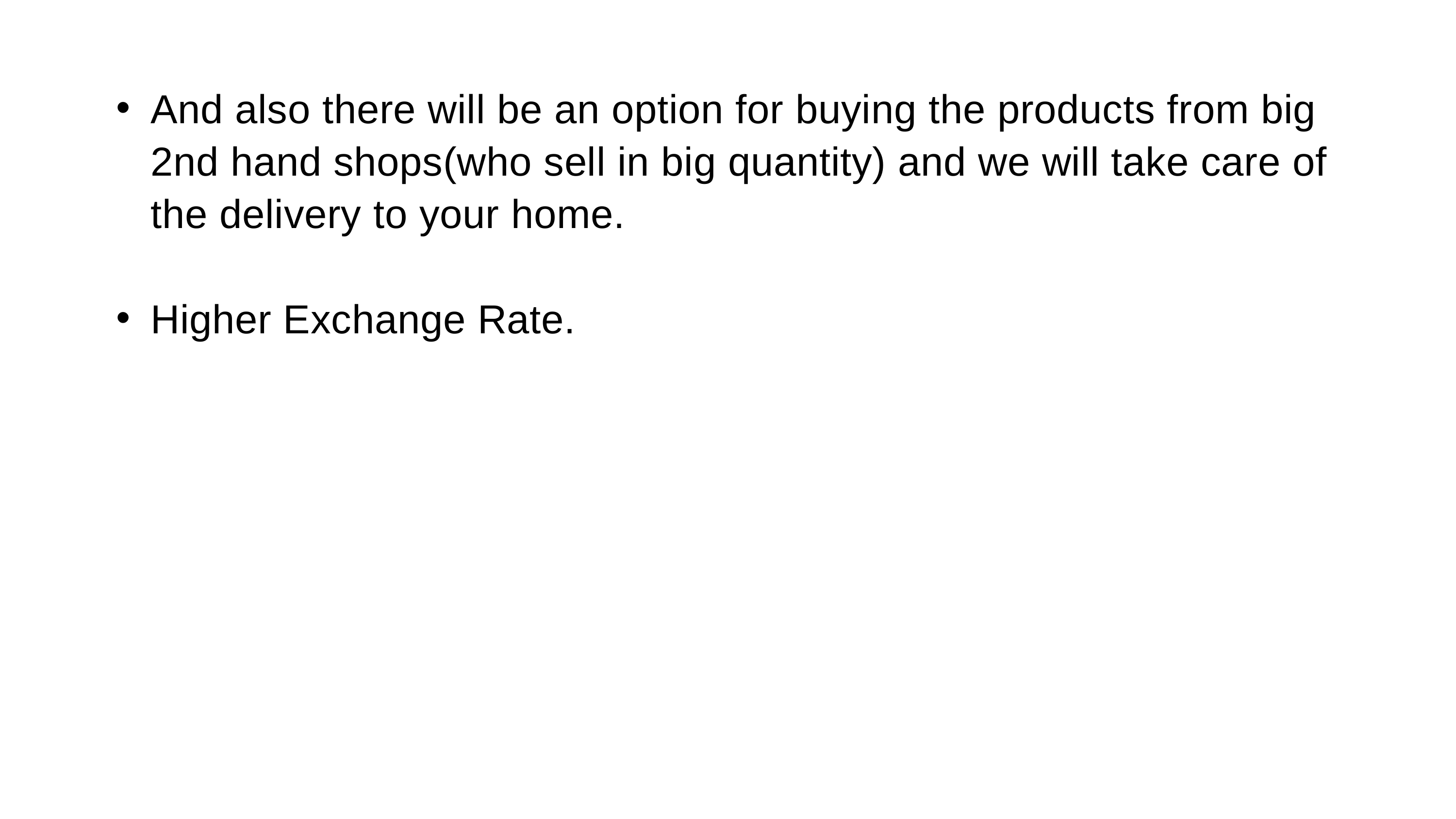

And also there will be an option for buying the products from big 2nd hand shops(who sell in big quantity) and we will take care of the delivery to your home.

Higher Exchange Rate.